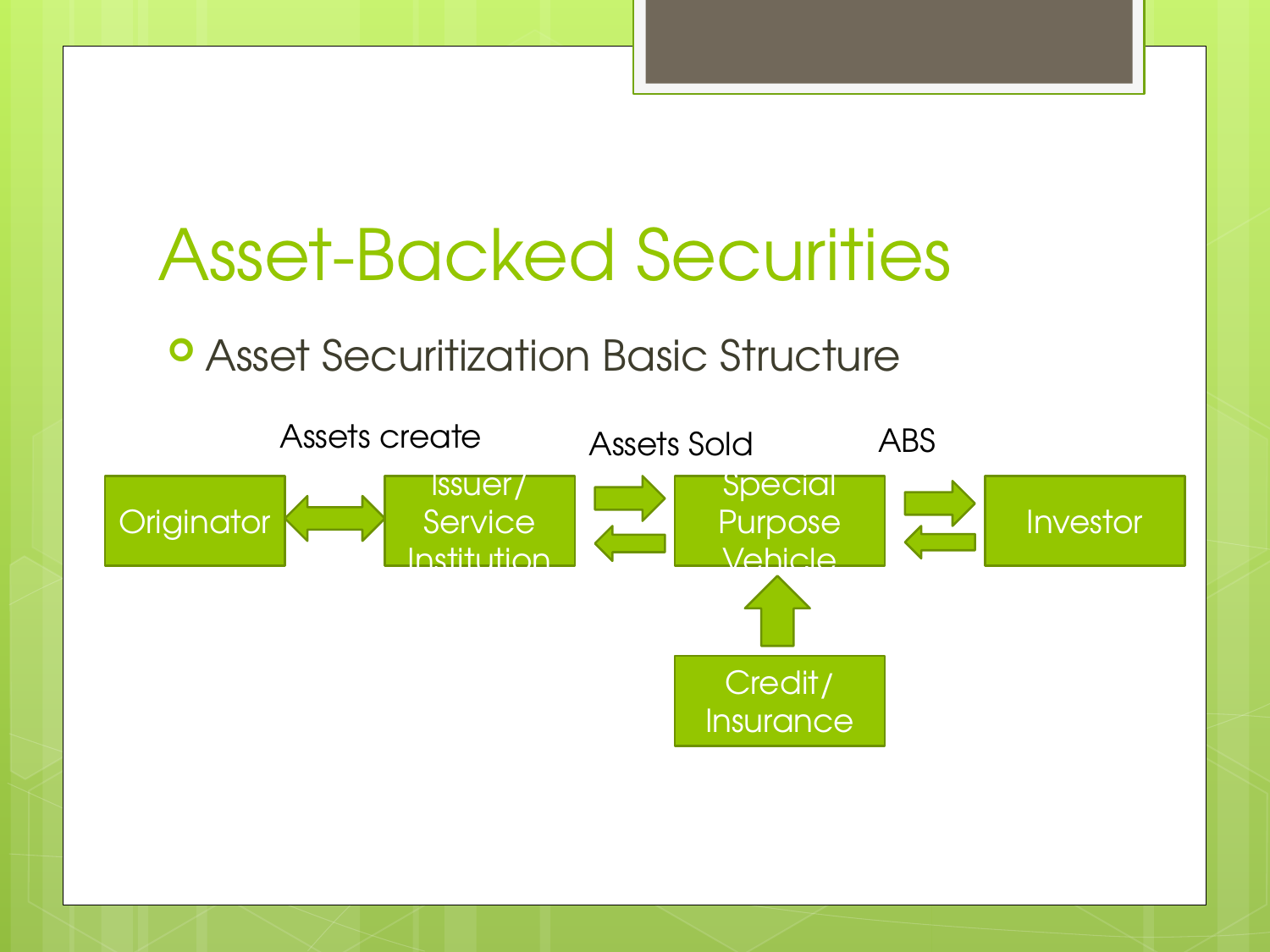

# Asset-Backed Securities
Asset Securitization Basic Structure
Assets create
ABS
Assets Sold
Originator
Issuer/
Service Institution

Special Purpose Vehicle
Investor

Credit/Insurance